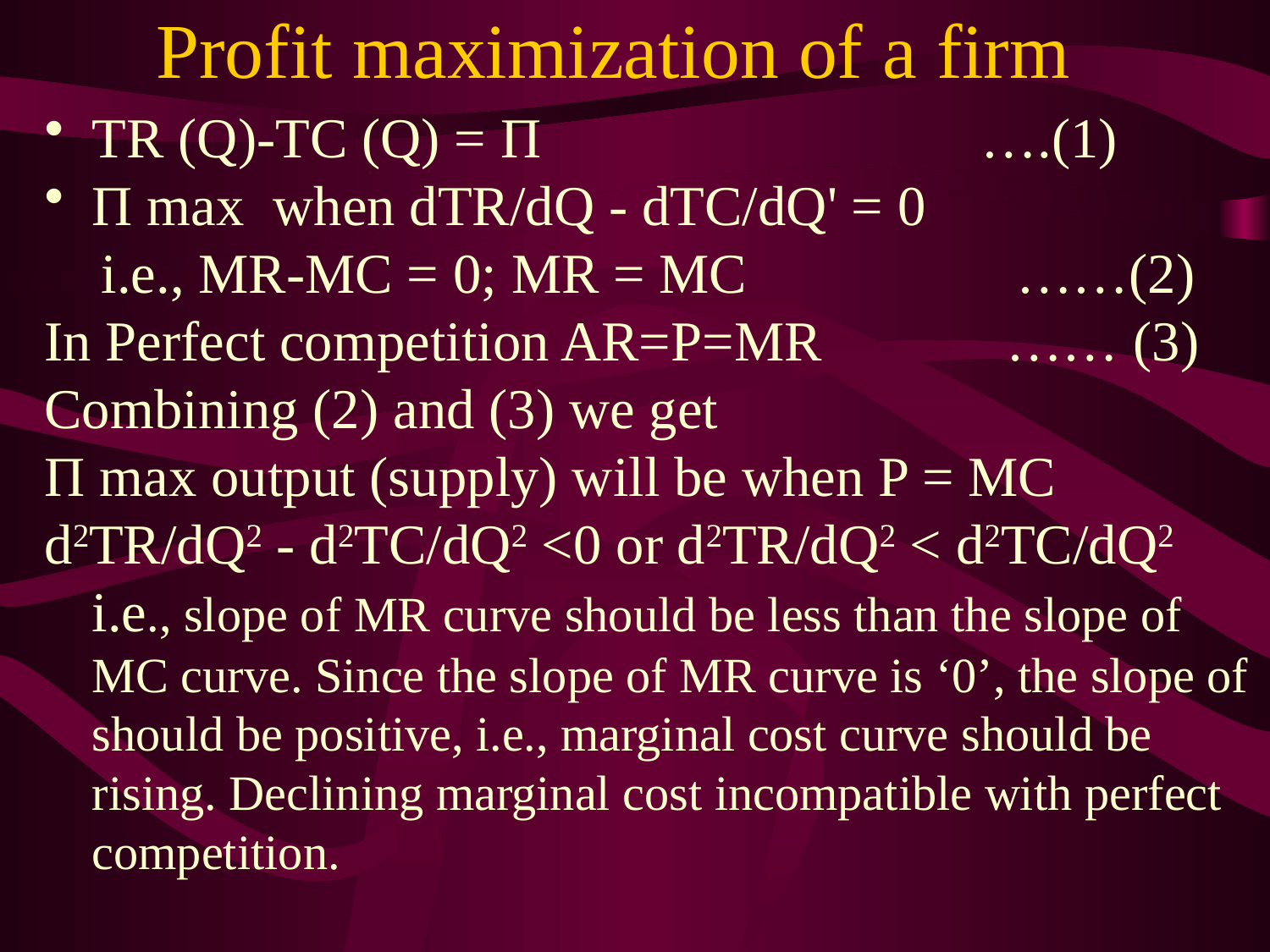

# Profit maximization of a firm
TR (Q)-TC (Q) = Π 				….(1)
Π max  when dTR/dQ - dTC/dQ' = 0
    i.e., MR-MC = 0; MR = MC                   ……(2)
In Perfect competition AR=P=MR             …… (3)
Combining (2) and (3) we get
Π max output (supply) will be when P = MC
d2TR/dQ2 - d2TC/dQ2 <0 or d2TR/dQ2 < d2TC/dQ2  i.e., slope of MR curve should be less than the slope of MC curve. Since the slope of MR curve is ‘0’, the slope of should be positive, i.e., marginal cost curve should be rising. Declining marginal cost incompatible with perfect competition.